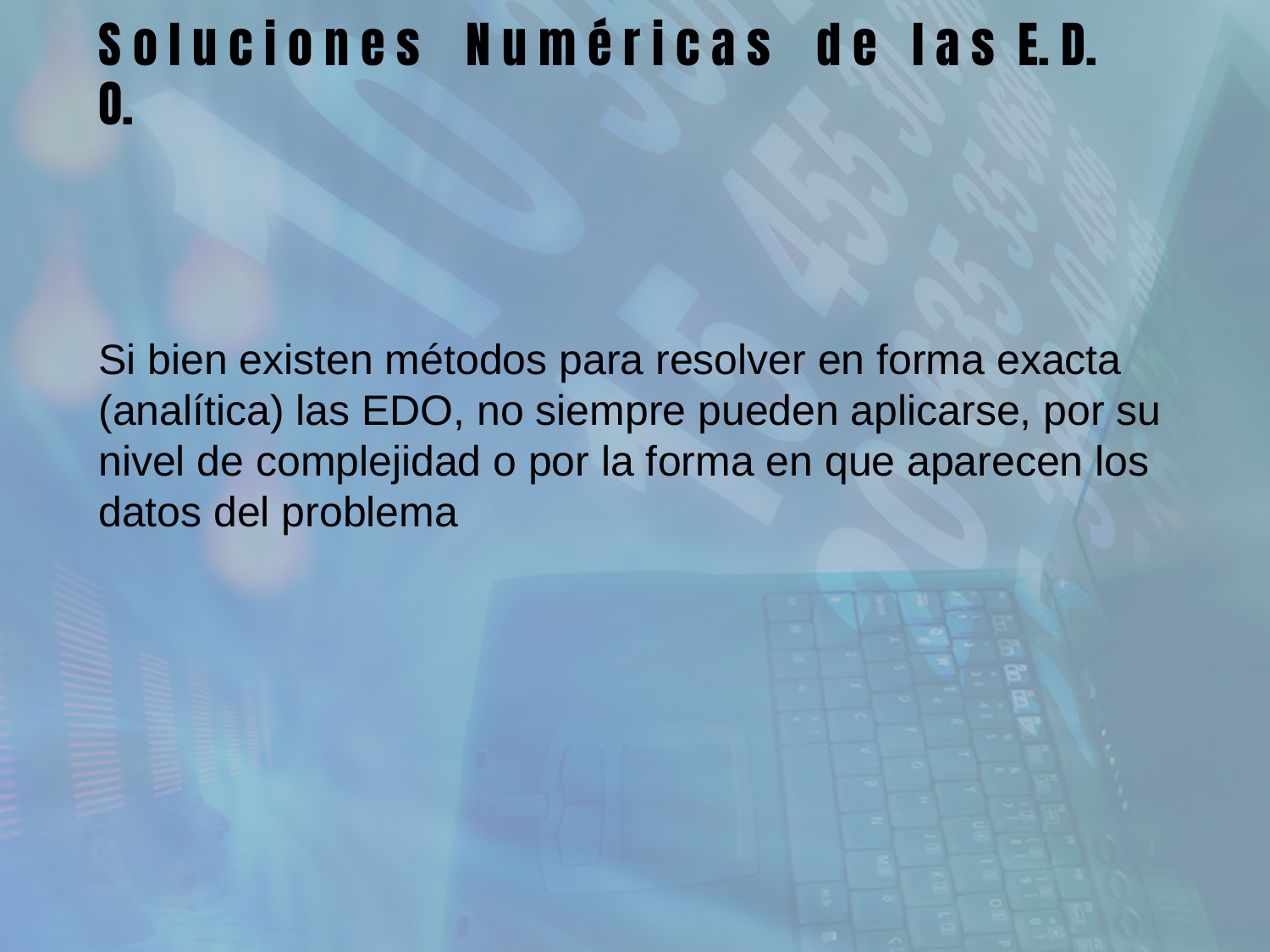

S o l u c i o n e s    N u m é r i c a s    d e   l a s  E. D. O.
Si bien existen métodos para resolver en forma exacta (analítica) las EDO, no siempre pueden aplicarse, por su nivel de complejidad o por la forma en que aparecen los datos del problema